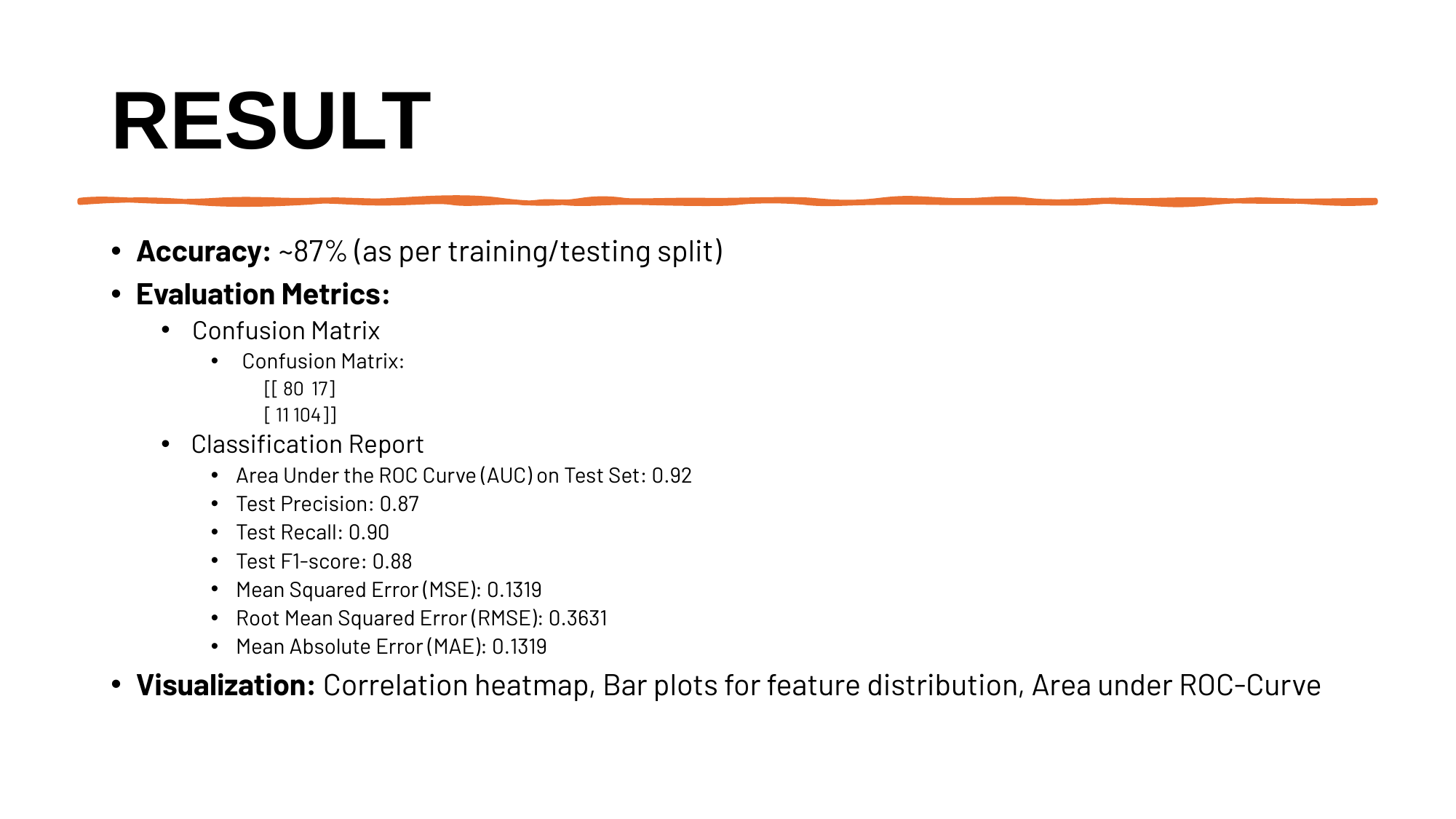

# Result

Accuracy: ~87% (as per training/testing split)
Evaluation Metrics:
Confusion Matrix
Confusion Matrix:
 [[ 80  17]
 [ 11 104]]
 Classification Report
Area Under the ROC Curve (AUC) on Test Set: 0.92
Test Precision: 0.87
Test Recall: 0.90
Test F1-score: 0.88
Mean Squared Error (MSE): 0.1319
Root Mean Squared Error (RMSE): 0.3631
Mean Absolute Error (MAE): 0.1319
Visualization: Correlation heatmap, Bar plots for feature distribution, Area under ROC-Curve